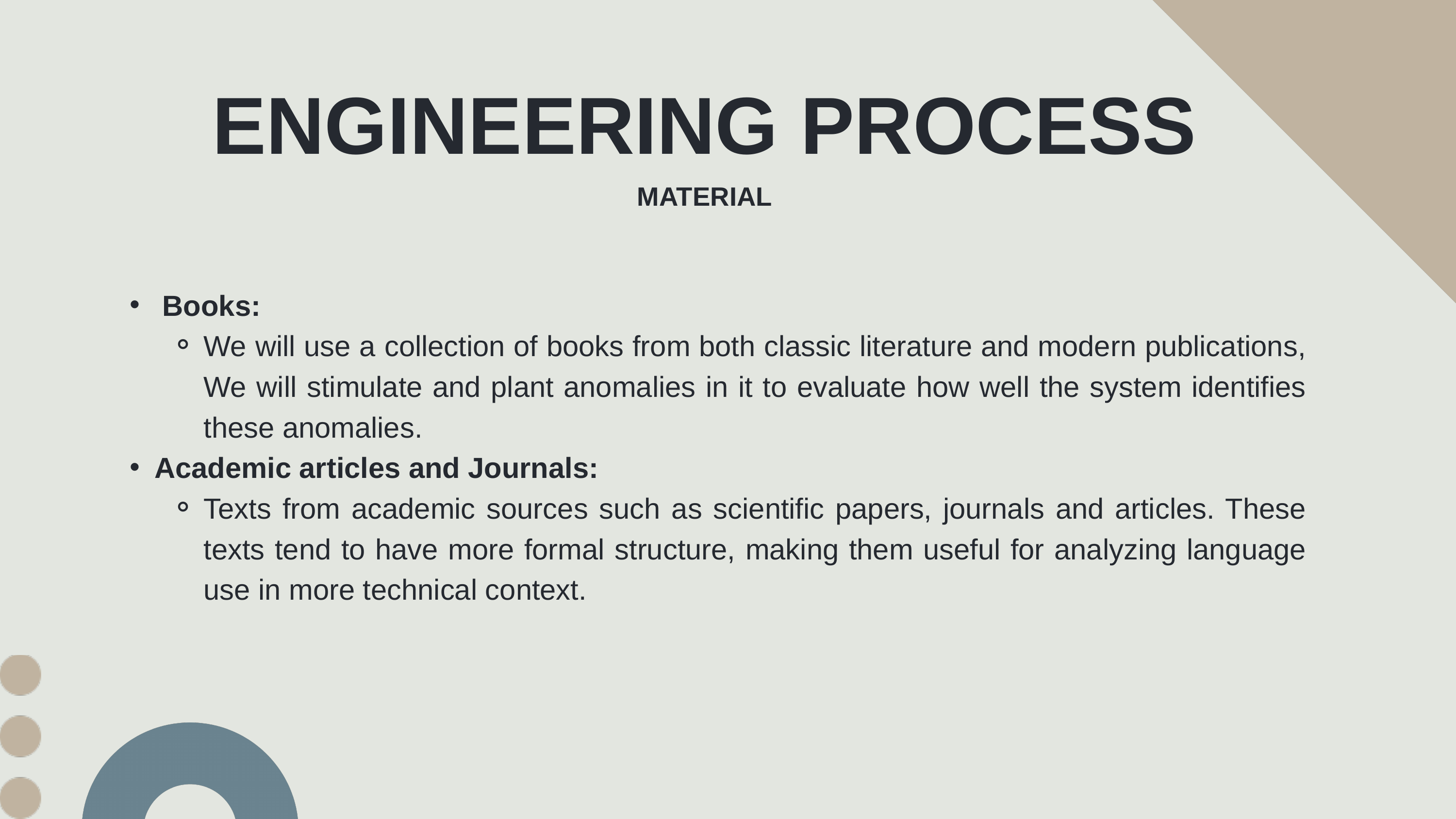

ENGINEERING PROCESS
MATERIAL
 Books:
We will use a collection of books from both classic literature and modern publications, We will stimulate and plant anomalies in it to evaluate how well the system identifies these anomalies.
Academic articles and Journals:
Texts from academic sources such as scientific papers, journals and articles. These texts tend to have more formal structure, making them useful for analyzing language use in more technical context.